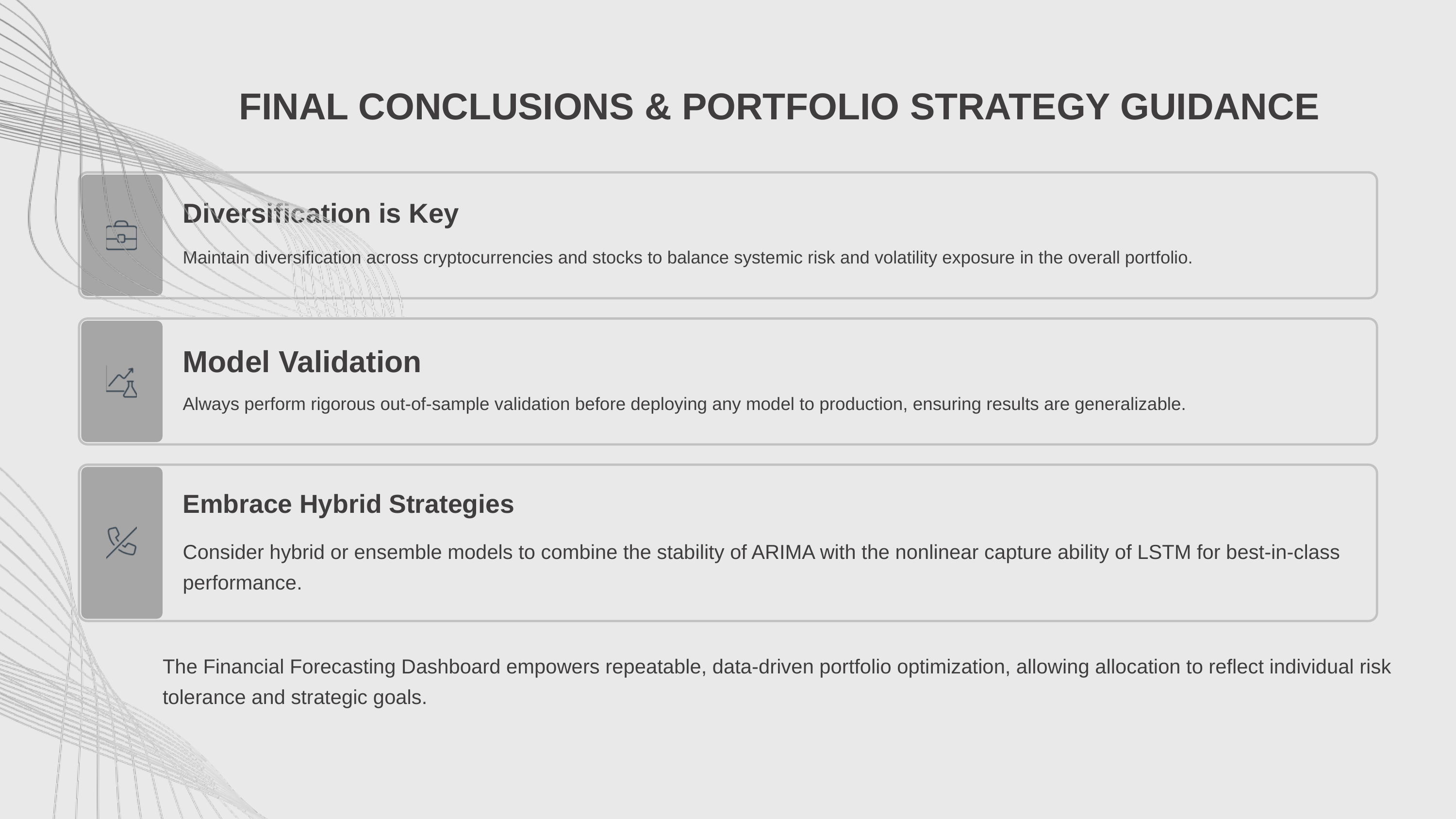

FINAL CONCLUSIONS & PORTFOLIO STRATEGY GUIDANCE

Diversification is Key

Maintain diversification across cryptocurrencies and stocks to balance systemic risk and volatility exposure in the overall portfolio.

Model Validation

Always perform rigorous out-of-sample validation before deploying any model to production, ensuring results are generalizable.

Embrace Hybrid Strategies

Consider hybrid or ensemble models to combine the stability of ARIMA with the nonlinear capture ability of LSTM for best-in-class performance.
The Financial Forecasting Dashboard empowers repeatable, data-driven portfolio optimization, allowing allocation to reflect individual risk tolerance and strategic goals.